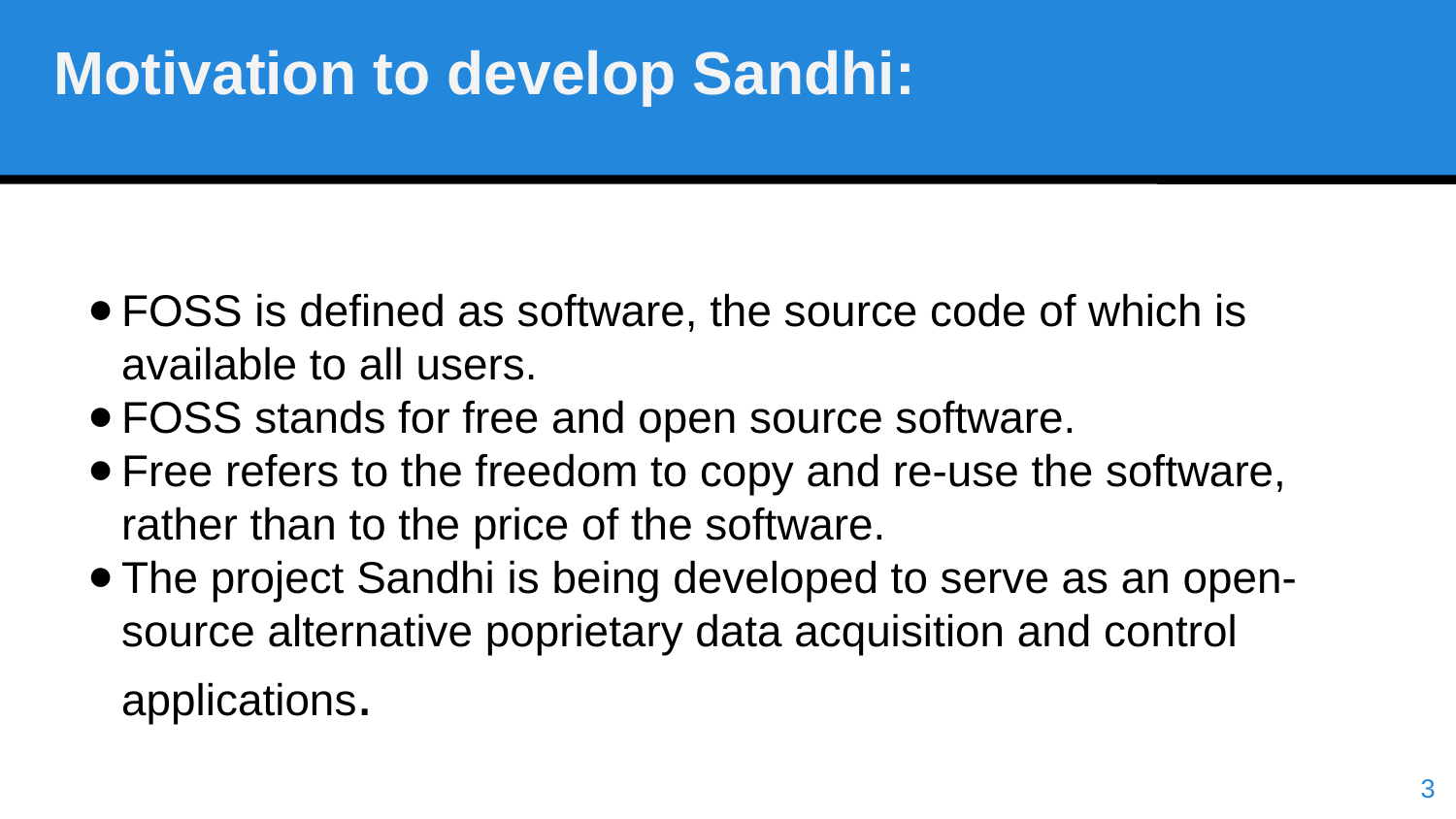

Motivation to develop Sandhi:

FOSS is defined as software, the source code of which is available to all users.
FOSS stands for free and open source software.
Free refers to the freedom to copy and re-use the software, rather than to the price of the software.
The project Sandhi is being developed to serve as an open-source alternative poprietary data acquisition and control applications.

3